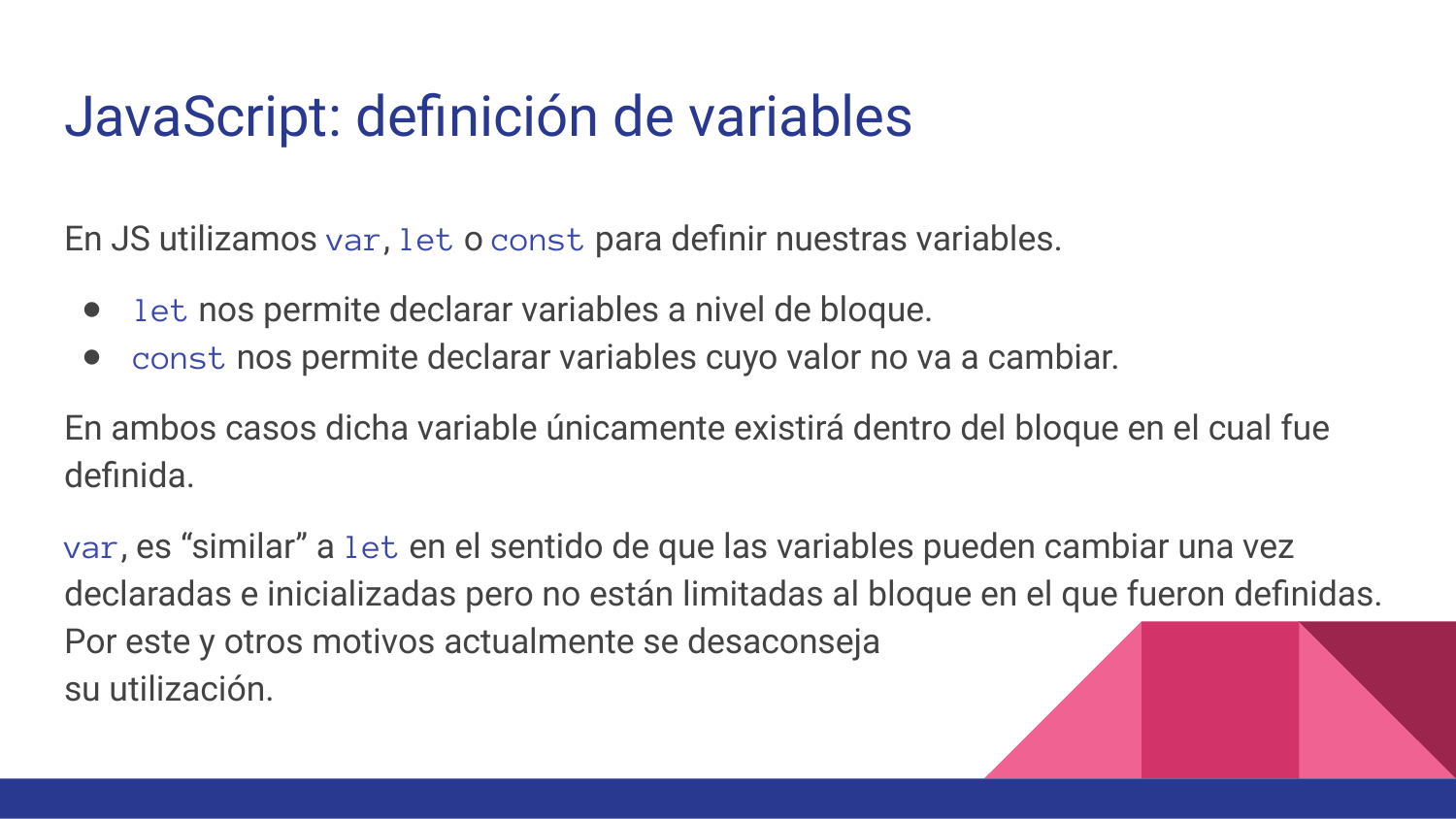

# JavaScript: definición de variables
En JS utilizamos var, let o const para definir nuestras variables.
let nos permite declarar variables a nivel de bloque.
const nos permite declarar variables cuyo valor no va a cambiar.
En ambos casos dicha variable únicamente existirá dentro del bloque en el cual fue definida.
var, es “similar” a let en el sentido de que las variables pueden cambiar una vez declaradas e inicializadas pero no están limitadas al bloque en el que fueron definidas. Por este y otros motivos actualmente se desaconseja
su utilización.